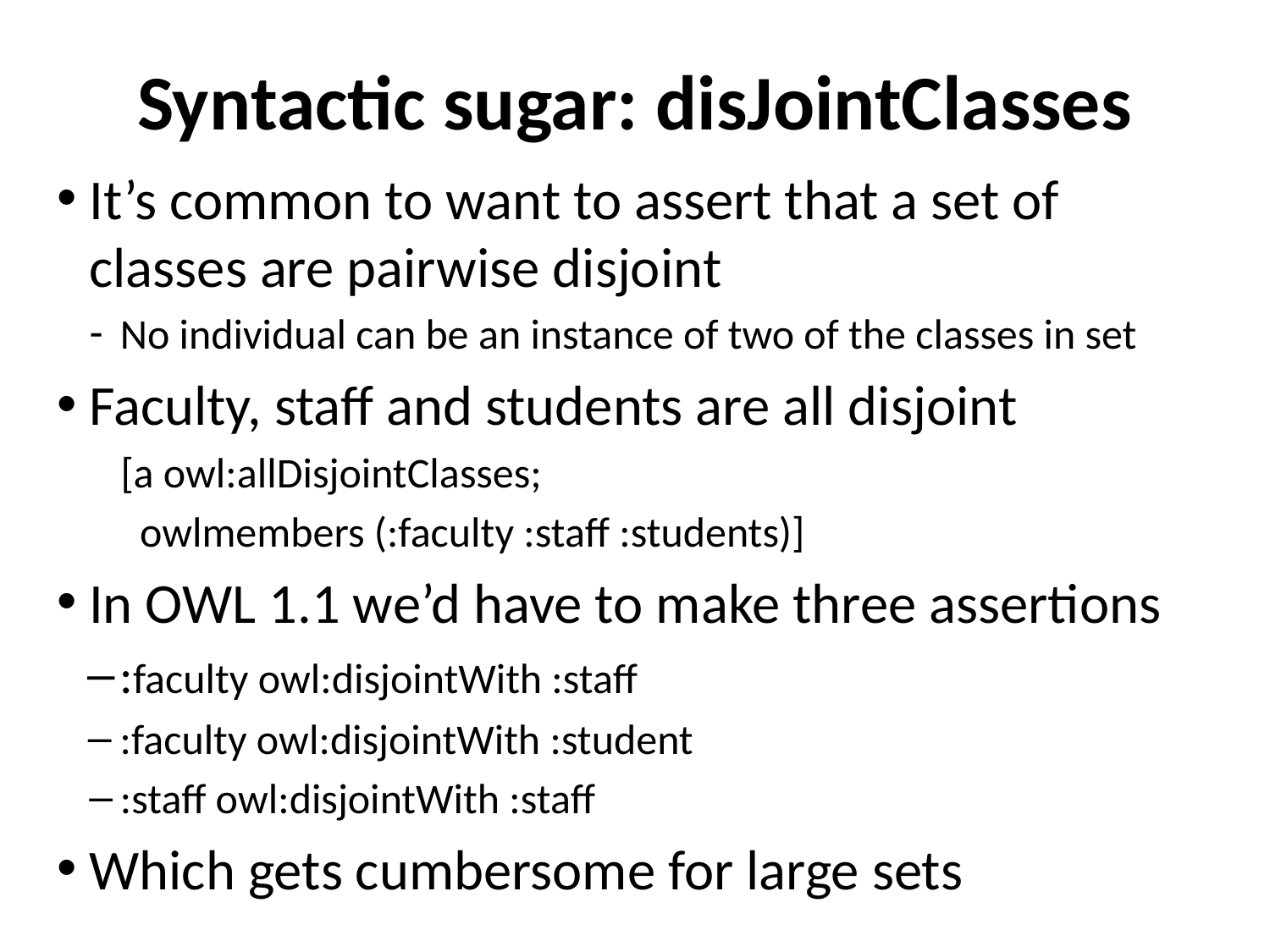

# Syntactic sugar: disJointClasses
It’s common to want to assert that a set of classes are pairwise disjoint
No individual can be an instance of two of the classes in set
Faculty, staff and students are all disjoint
[a owl:allDisjointClasses;
  owlmembers (:faculty :staff :students)]
In OWL 1.1 we’d have to make three assertions
:faculty owl:disjointWith :staff
:faculty owl:disjointWith :student
:staff owl:disjointWith :staff
Which gets cumbersome for large sets